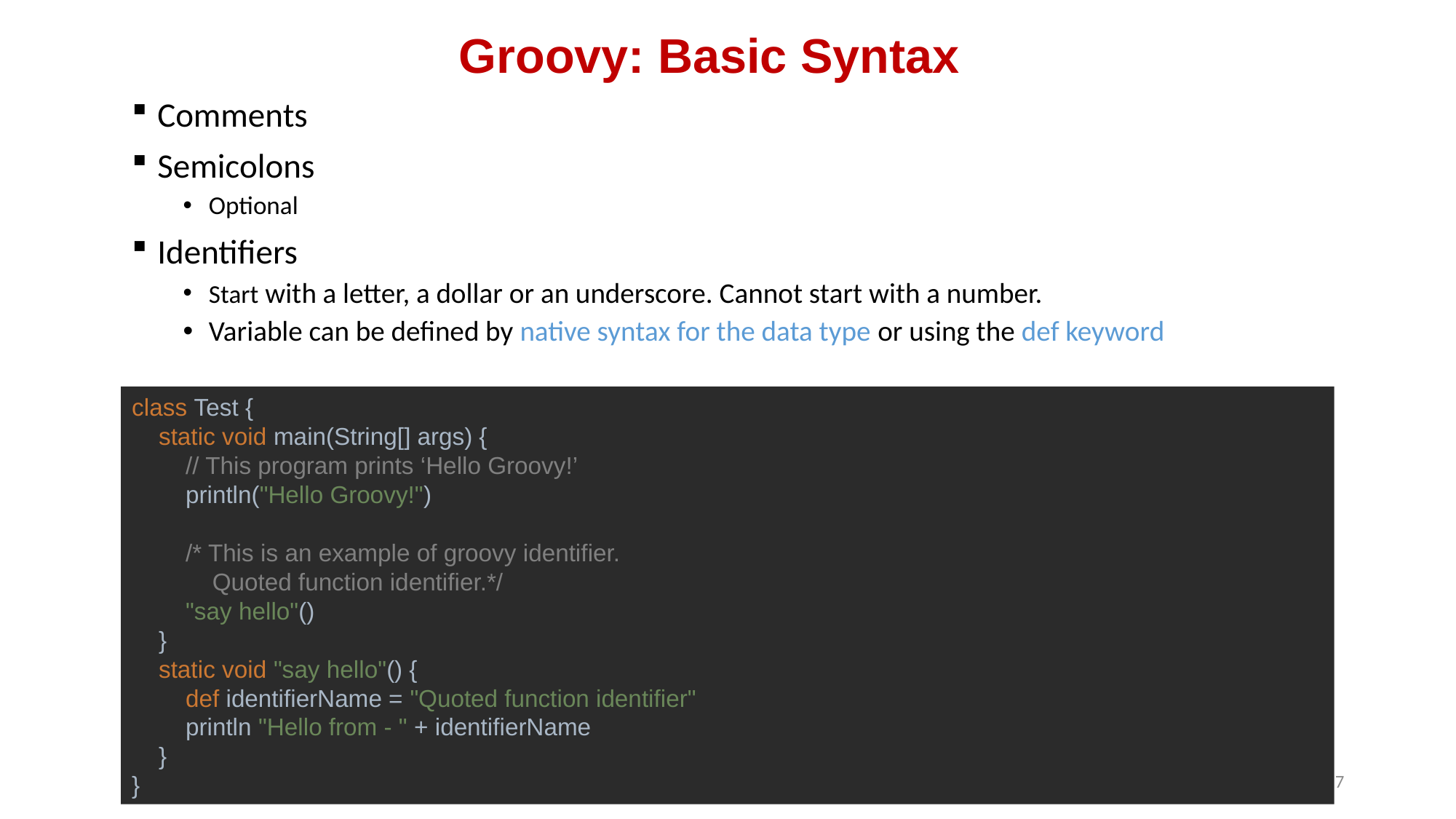

Groovy: Basic Syntax
Comments
Semicolons
Optional
Identifiers
Start with a letter, a dollar or an underscore. Cannot start with a number.
Variable can be defined by native syntax for the data type or using the def keyword

class Test {
    static void main(String[] args) {
        // This program prints ‘Hello Groovy!’
        println("Hello Groovy!")
        /* This is an example of groovy identifier.
            Quoted function identifier.*/
        "say hello"()
    }
    static void "say hello"() {
        def identifierName = "Quoted function identifier"
        println "Hello from - " + identifierName
    }
}

7